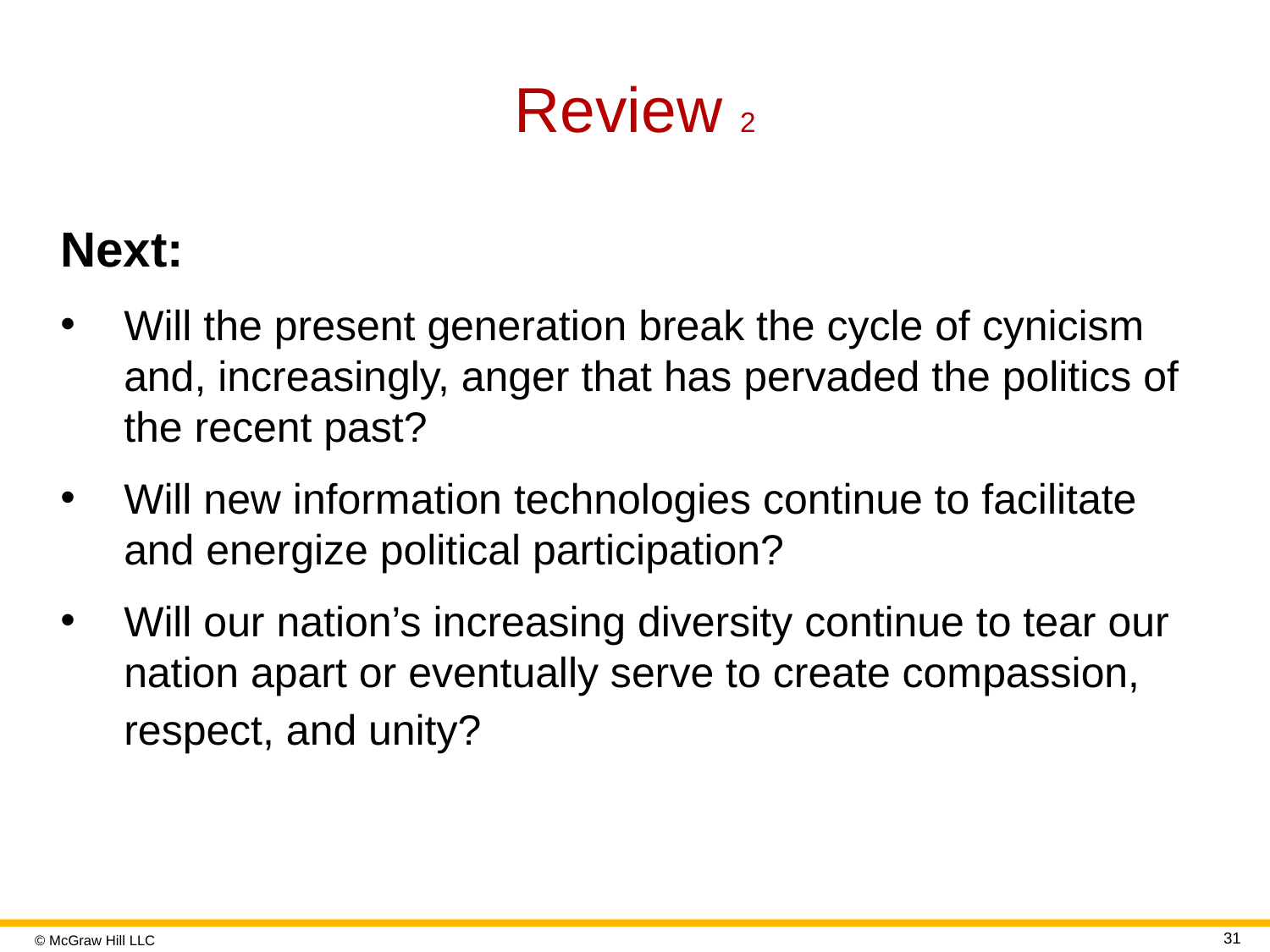

# Review 2
Next:
Will the present generation break the cycle of cynicism and, increasingly, anger that has pervaded the politics of the recent past?
Will new information technologies continue to facilitate and energize political participation?
Will our nation’s increasing diversity continue to tear our nation apart or eventually serve to create compassion, respect, and unity?
31